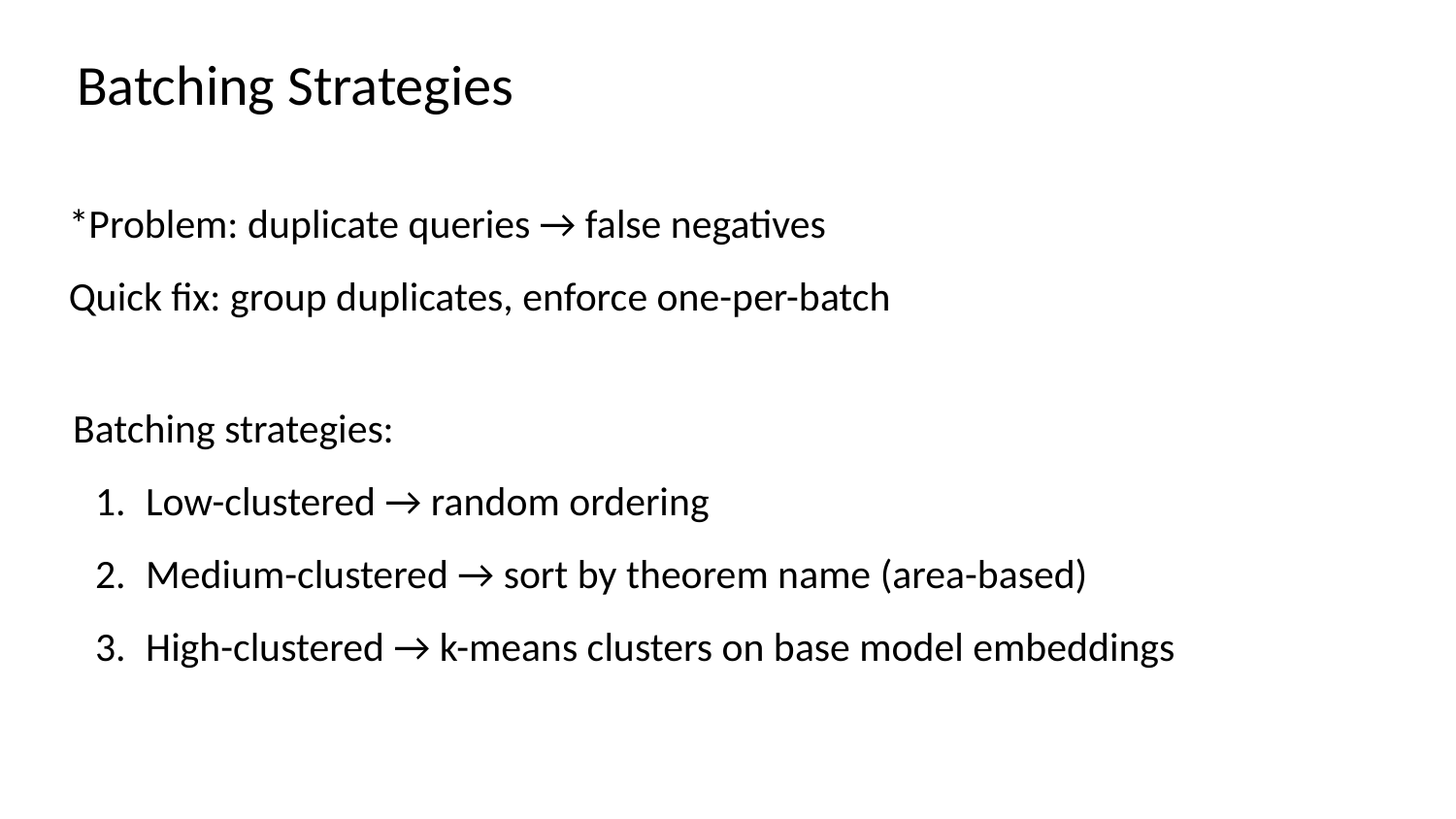

Batching Strategies
*Problem: duplicate queries → false negatives
Quick fix: group duplicates, enforce one-per-batch
Batching strategies:
Low-clustered → random ordering
Medium-clustered → sort by theorem name (area-based)
High-clustered → k-means clusters on base model embeddings